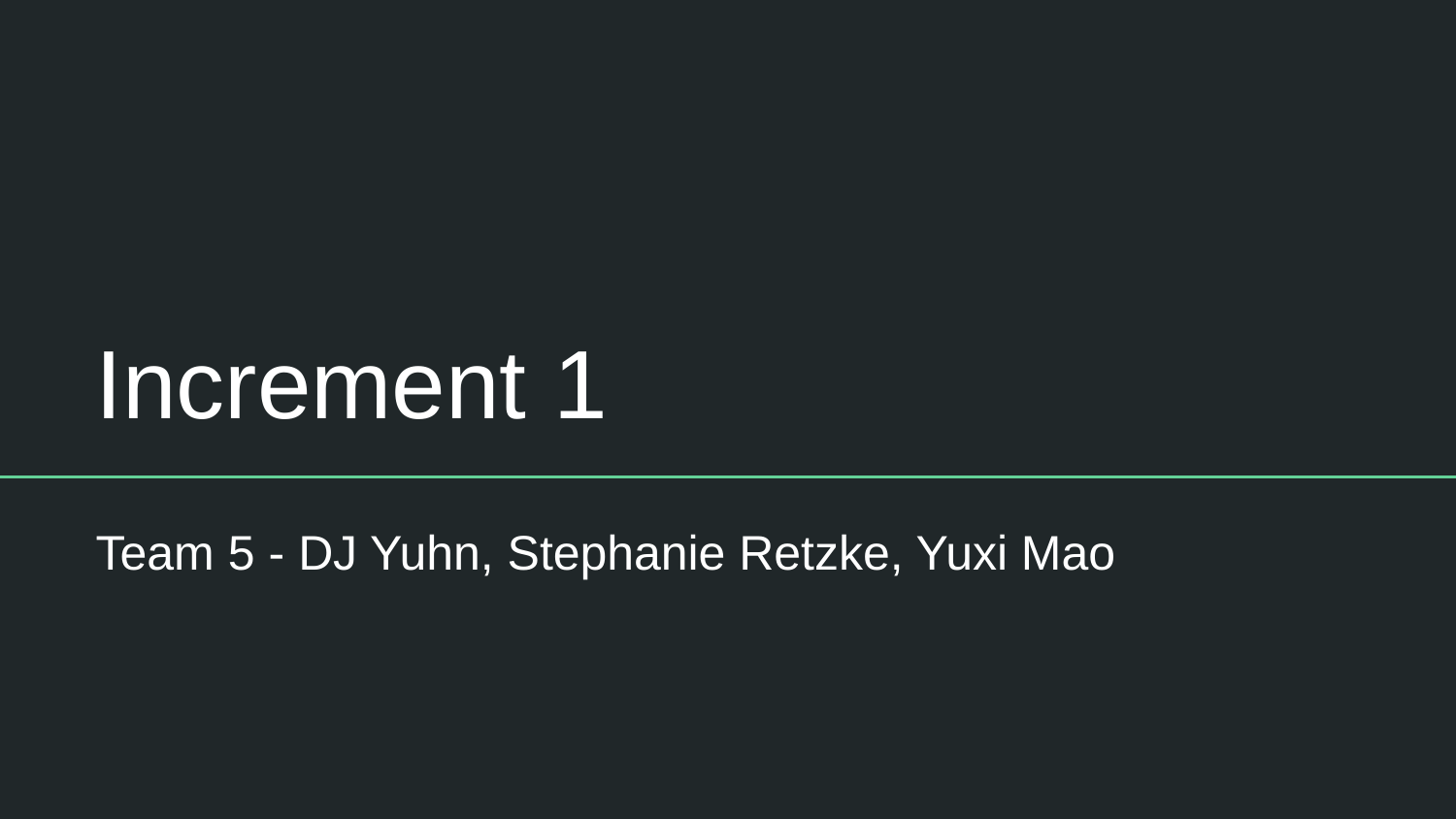

# Increment 1
Team 5 - DJ Yuhn, Stephanie Retzke, Yuxi Mao